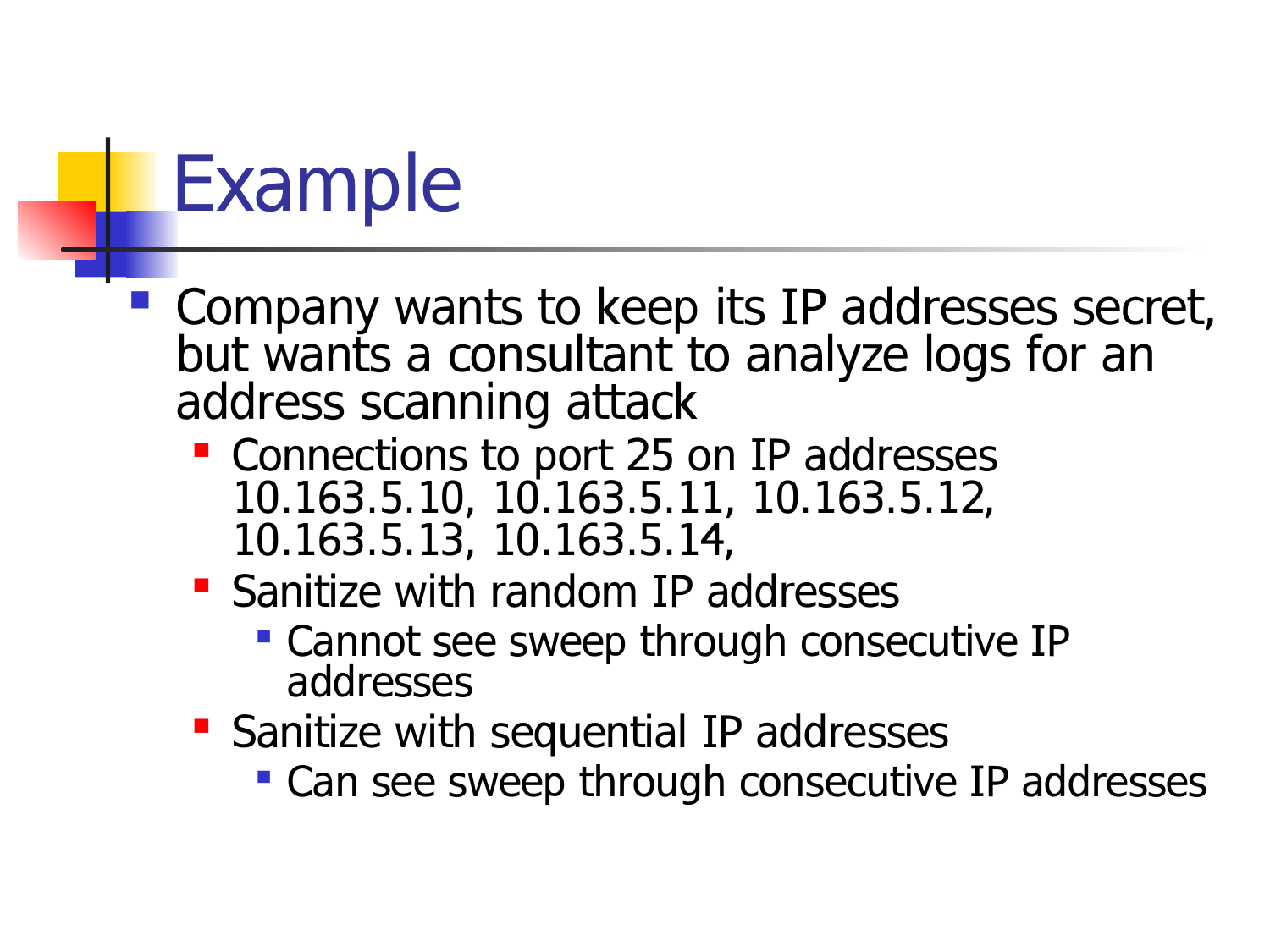

# Example
Company wants to keep its IP addresses secret, but wants a consultant to analyze logs for an address scanning attack
Connections to port 25 on IP addresses 10.163.5.10, 10.163.5.11, 10.163.5.12, 10.163.5.13, 10.163.5.14,
Sanitize with random IP addresses
Cannot see sweep through consecutive IP addresses
Sanitize with sequential IP addresses
Can see sweep through consecutive IP addresses